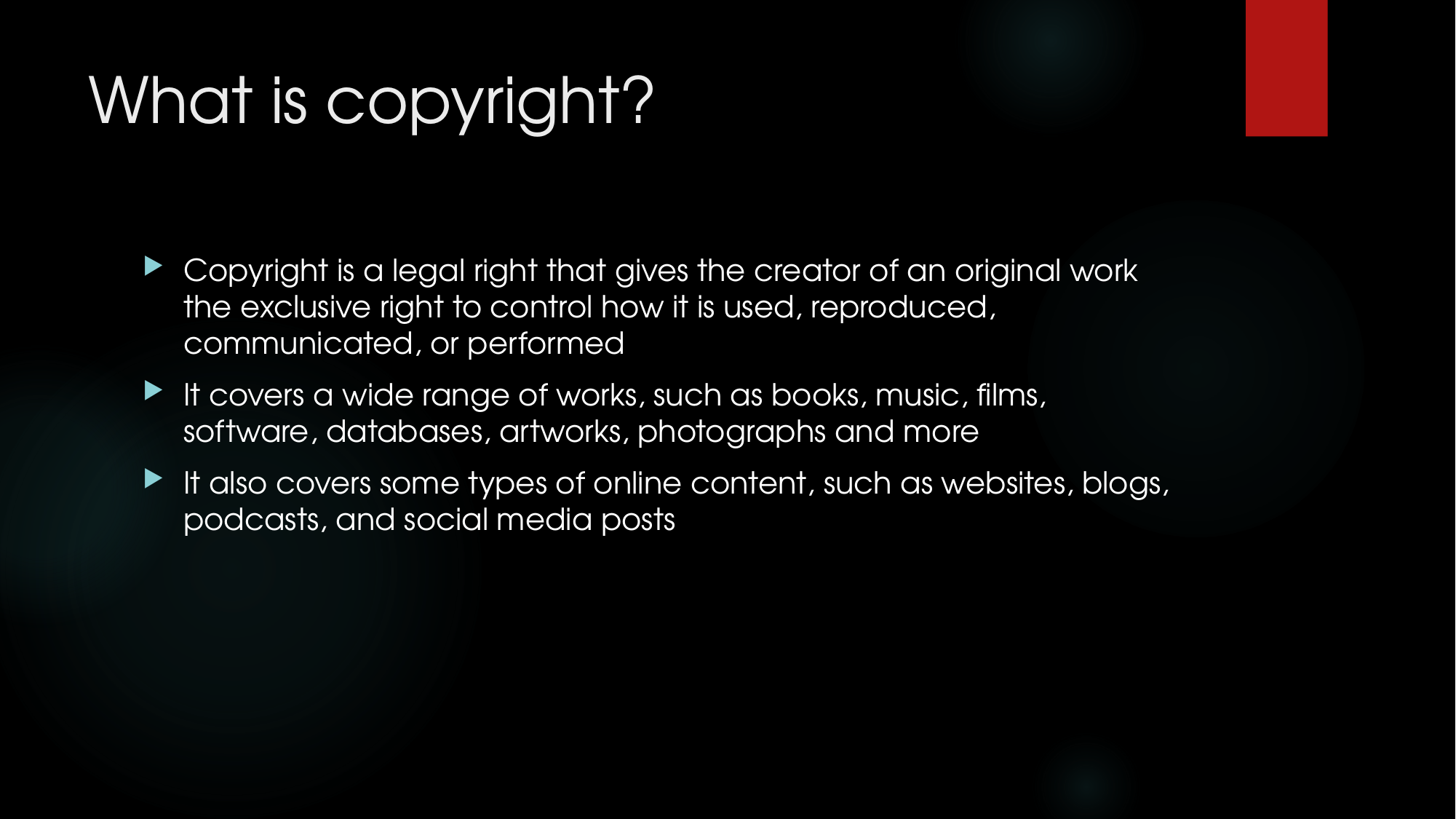

# What is copyright?
Copyright is a legal right that gives the creator of an original work the exclusive right to control how it is used, reproduced, communicated, or performed
It covers a wide range of works, such as books, music, films, software, databases, artworks, photographs and more
It also covers some types of online content, such as websites, blogs, podcasts, and social media posts